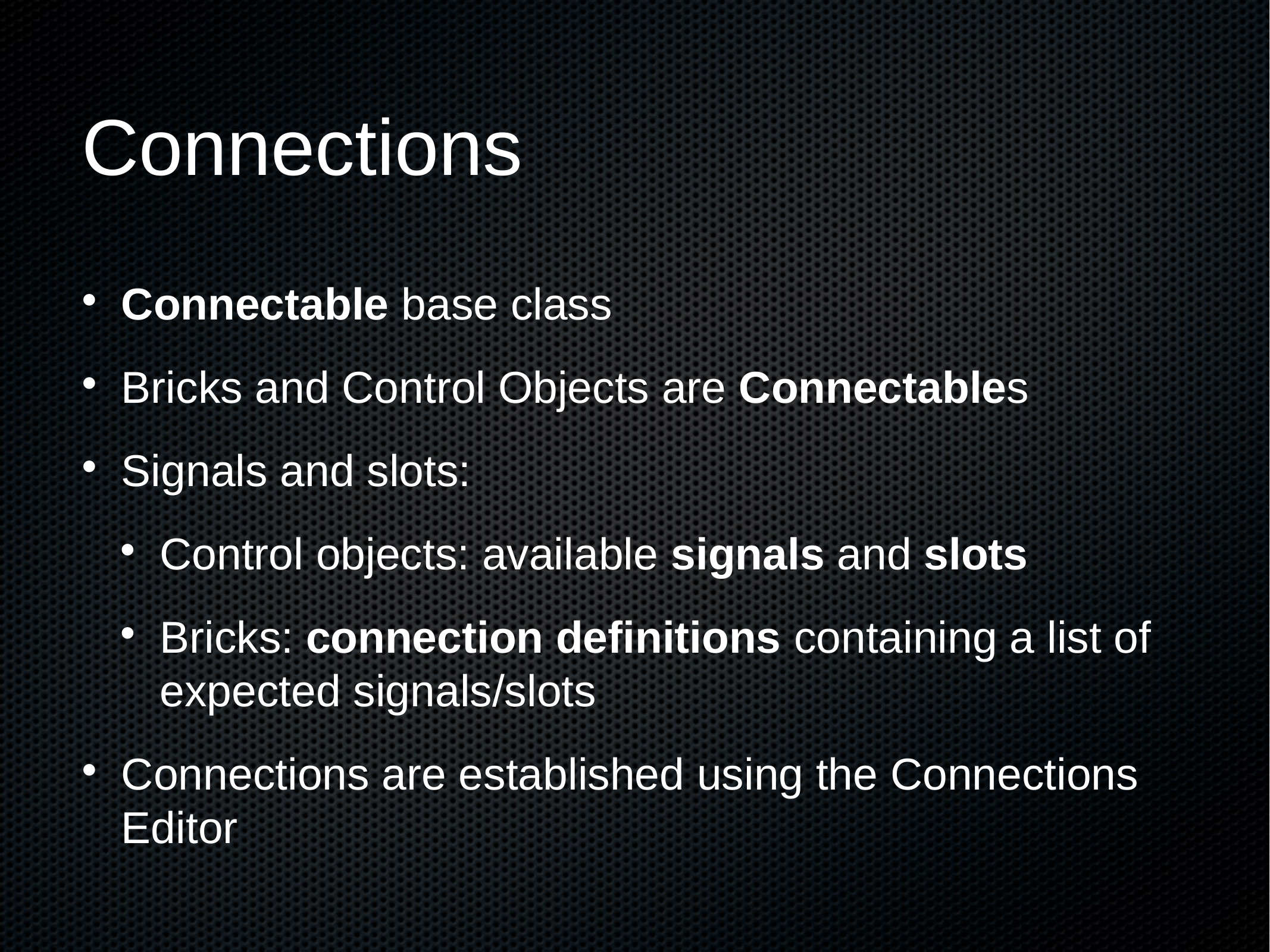

Connections
Connectable base class
Bricks and Control Objects are Connectables
Signals and slots:
Control objects: available signals and slots
Bricks: connection definitions containing a list of expected signals/slots
Connections are established using the Connections Editor